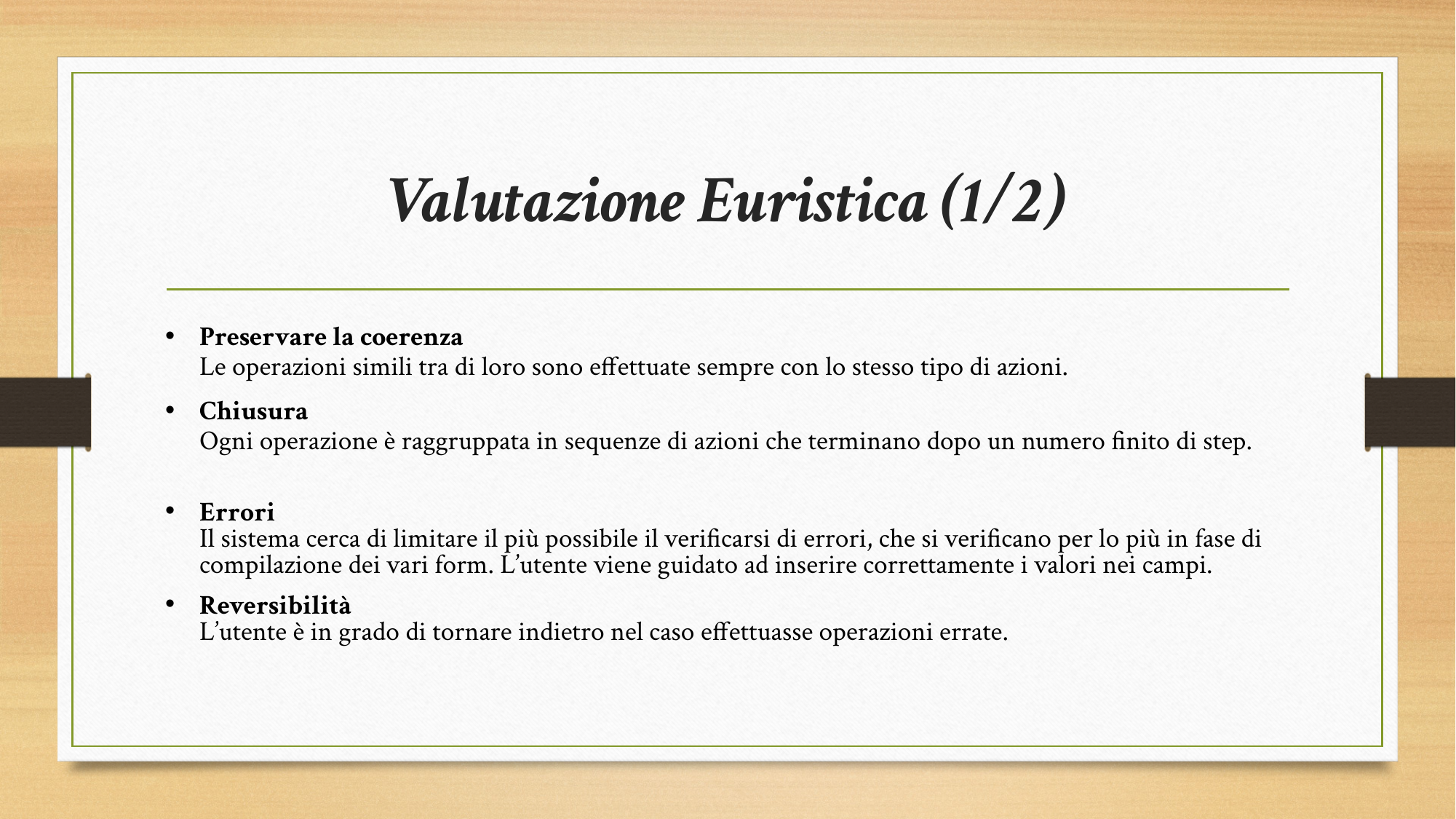

# Valutazione Euristica (1/2)
Preservare la coerenza
Le operazioni simili tra di loro sono effettuate sempre con lo stesso tipo di azioni.
Chiusura
Ogni operazione è raggruppata in sequenze di azioni che terminano dopo un numero finito di step.

Errori
Il sistema cerca di limitare il più possibile il verificarsi di errori, che si verificano per lo più in fase di compilazione dei vari form. L’utente viene guidato ad inserire correttamente i valori nei campi.
Reversibilità
L’utente è in grado di tornare indietro nel caso effettuasse operazioni errate.